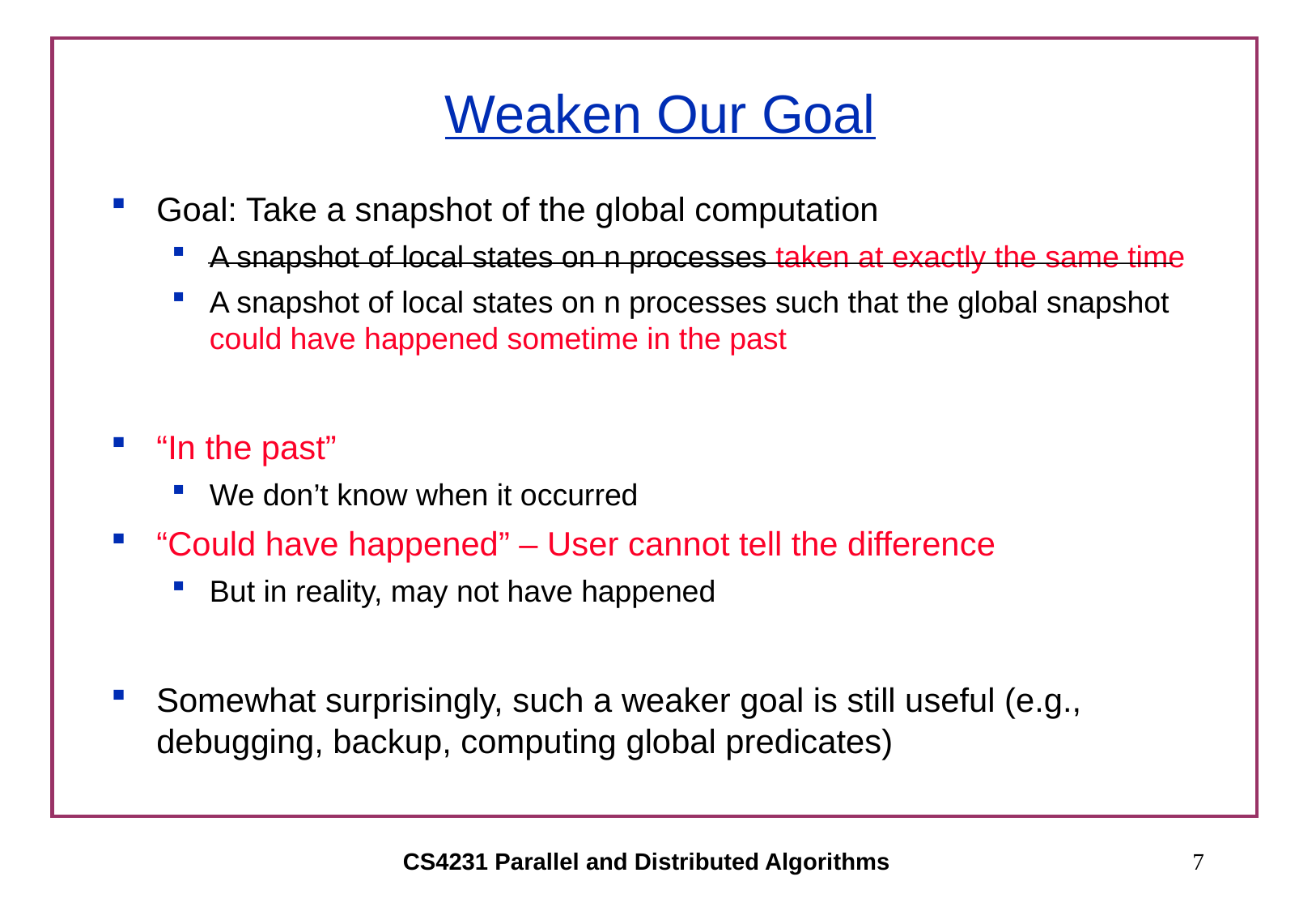

# Weaken Our Goal
Goal: Take a snapshot of the global computation
A snapshot of local states on n processes taken at exactly the same time
A snapshot of local states on n processes such that the global snapshot could have happened sometime in the past

“In the past”
We don’t know when it occurred
“Could have happened” – User cannot tell the difference
But in reality, may not have happened

Somewhat surprisingly, such a weaker goal is still useful (e.g., debugging, backup, computing global predicates)

CS4231 Parallel and Distributed Algorithms
7